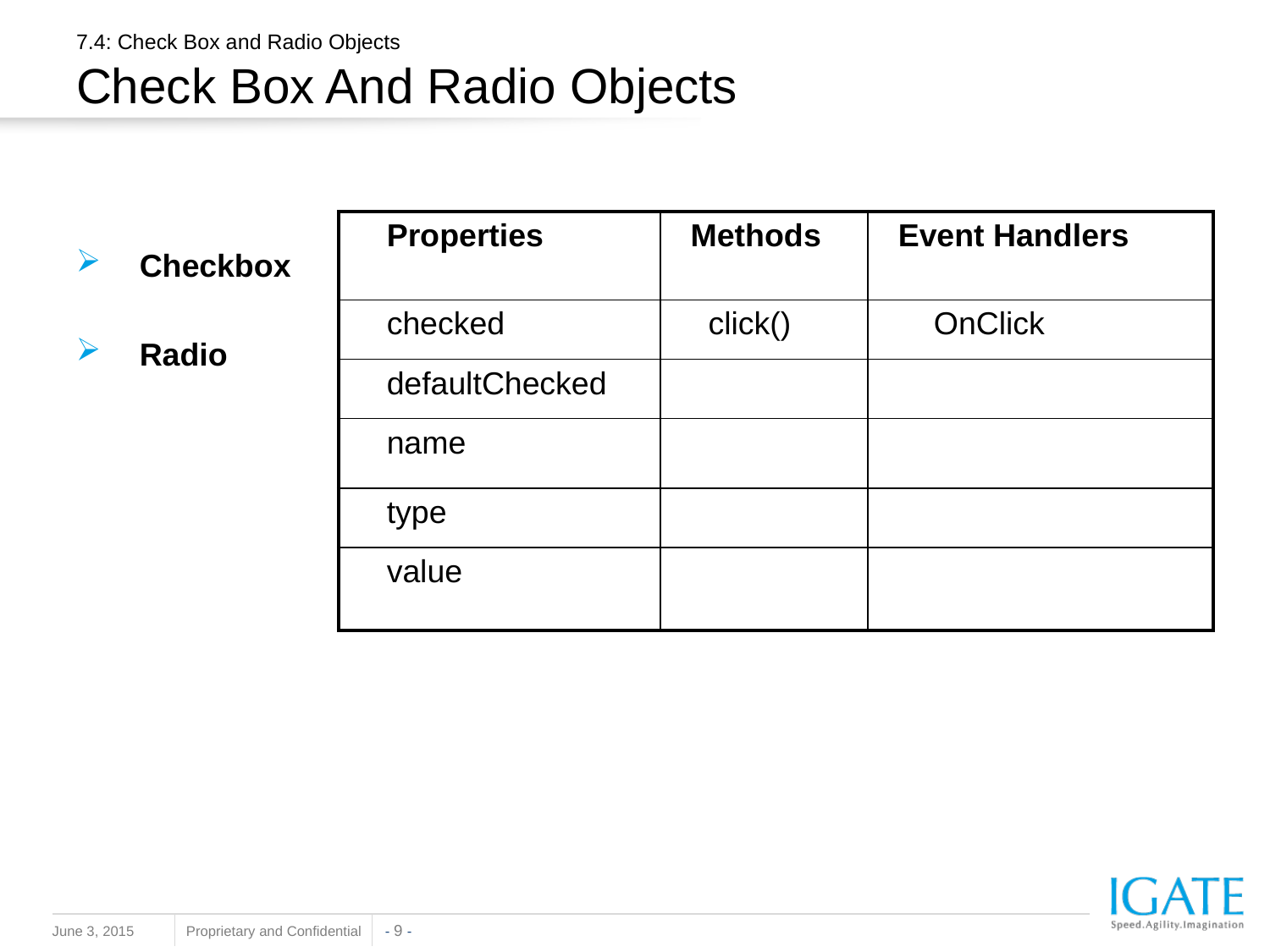

# 7.4: Check Box and Radio Objects Check Box And Radio Objects

Checkbox

Radio

| Properties | Methods | Event Handlers |
| --- | --- | --- |
| checked | click() | OnClick |
| defaultChecked |  |  |
| name |  |  |
| type |  |  |
| value |  |  |